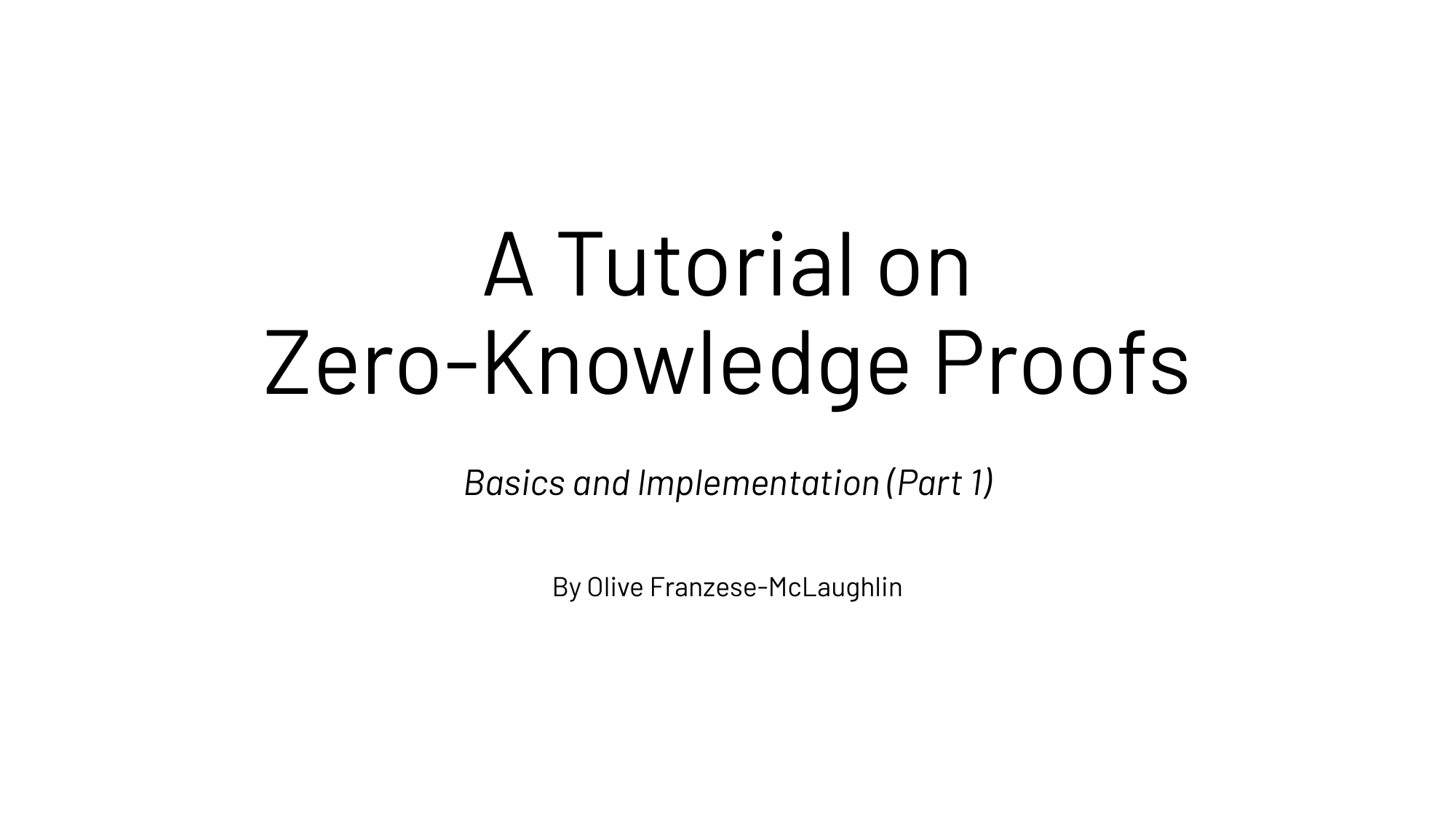

# A Tutorial on Zero-Knowledge Proofs
Basics and Implementation (Part 1)

By Olive Franzese-McLaughlin